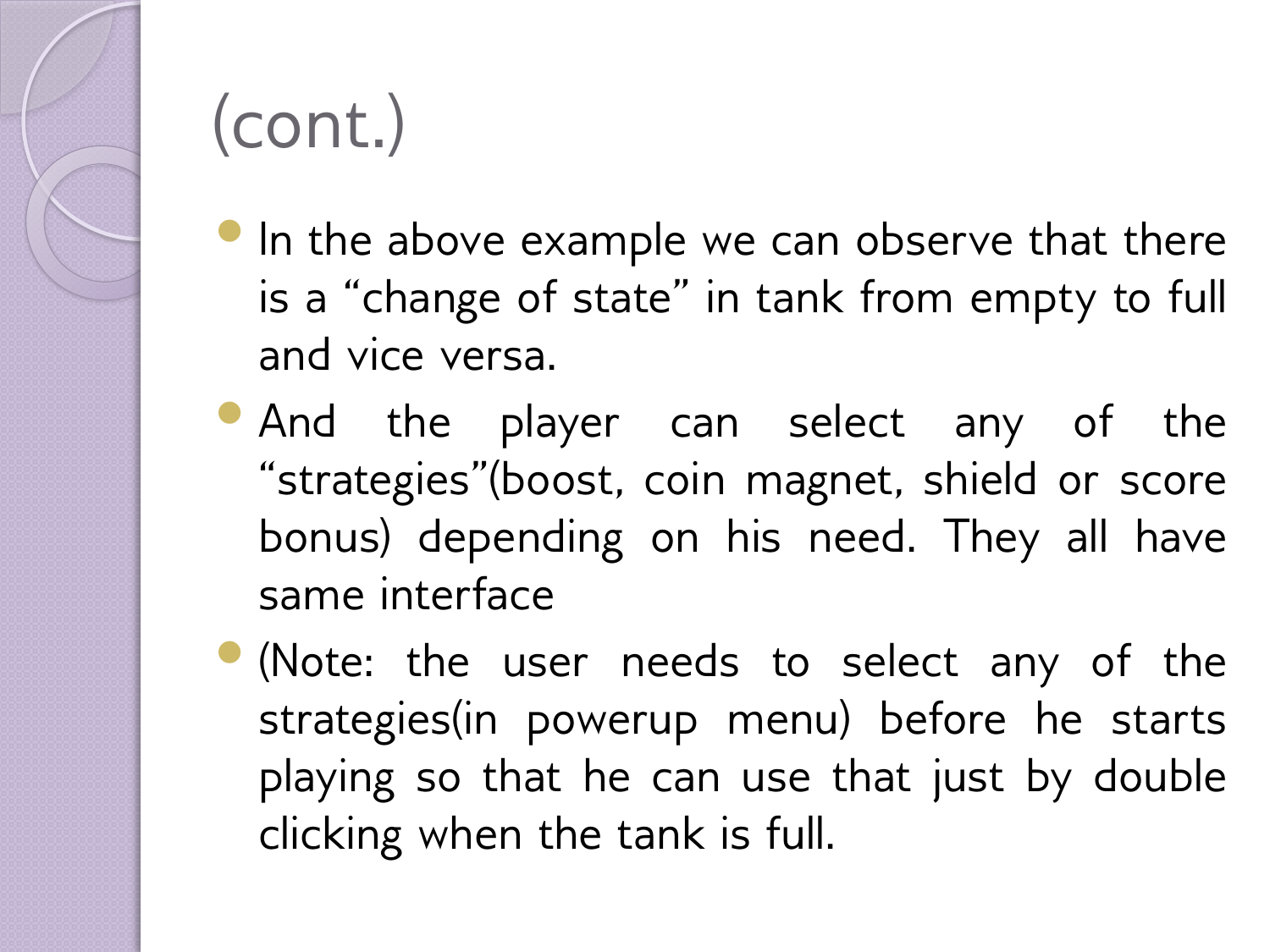

# (cont.)
In the above example we can observe that there is a “change of state” in tank from empty to full and vice versa.
And the player can select any of the “strategies”(boost, coin magnet, shield or score bonus) depending on his need. They all have same interface
(Note: the user needs to select any of the strategies(in powerup menu) before he starts playing so that he can use that just by double clicking when the tank is full.